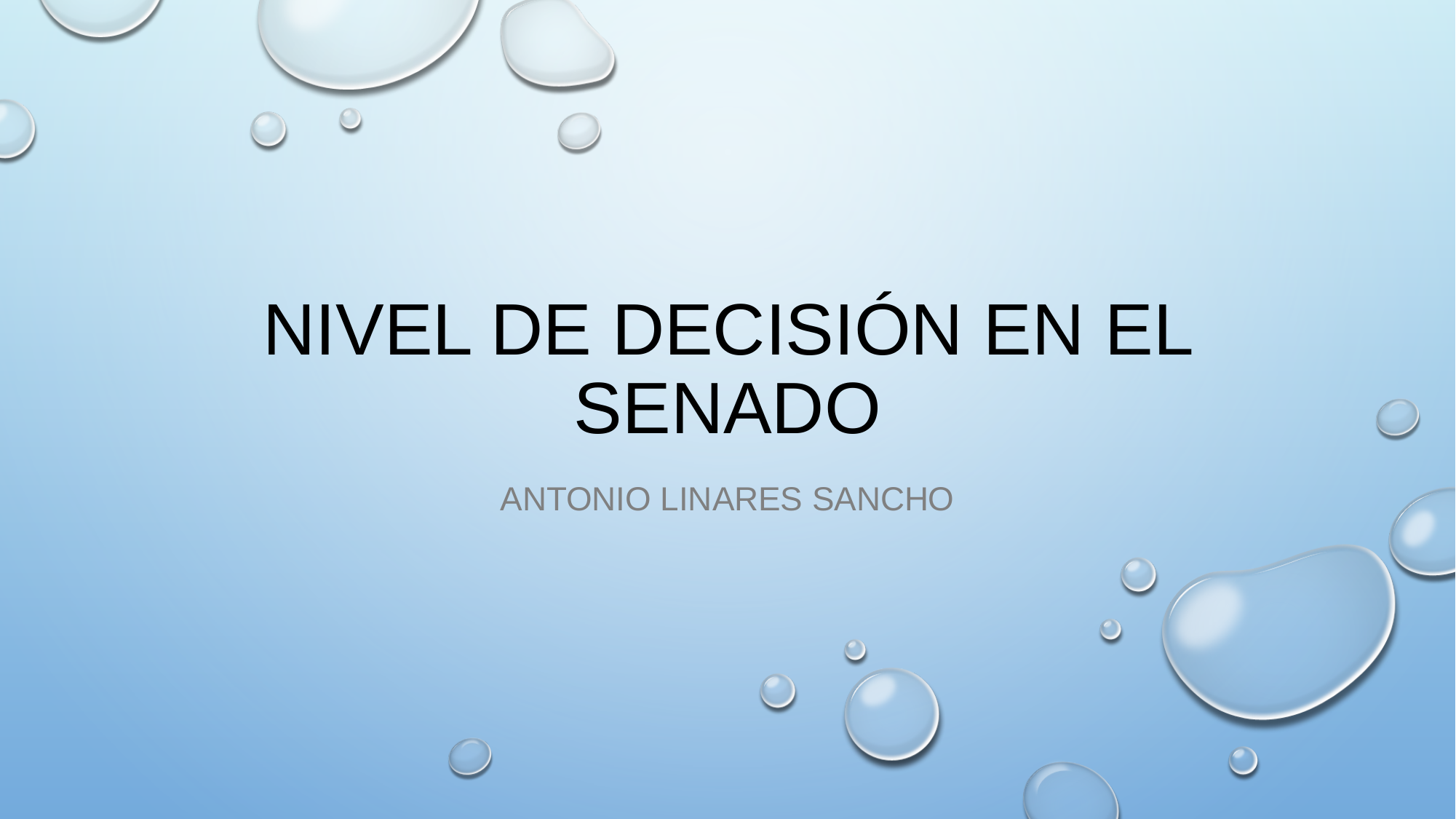

# Nivel de decisión en el senado
Antonio Linares Sancho